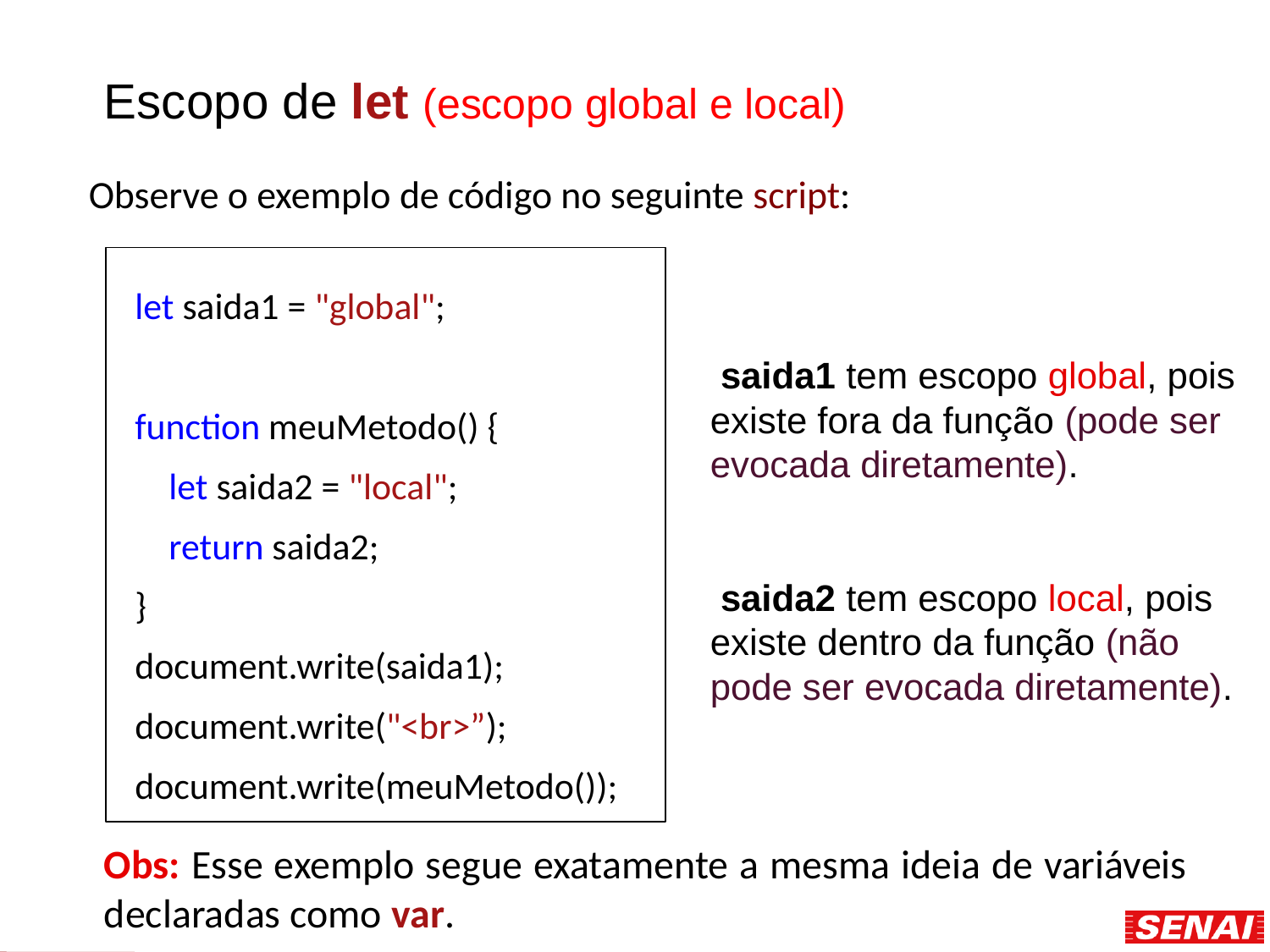

# Escopo de let (escopo global e local)
 Observe o exemplo de código no seguinte script:

let saida1 = "global";

function meuMetodo() {
    let saida2 = "local";
    return saida2;
}
document.write(saida1);
document.write("<br>”);
document.write(meuMetodo());
 saida1 tem escopo global, pois existe fora da função (pode ser evocada diretamente).

 saida2 tem escopo local, pois existe dentro da função (não pode ser evocada diretamente).
Obs: Esse exemplo segue exatamente a mesma ideia de variáveis declaradas como var.